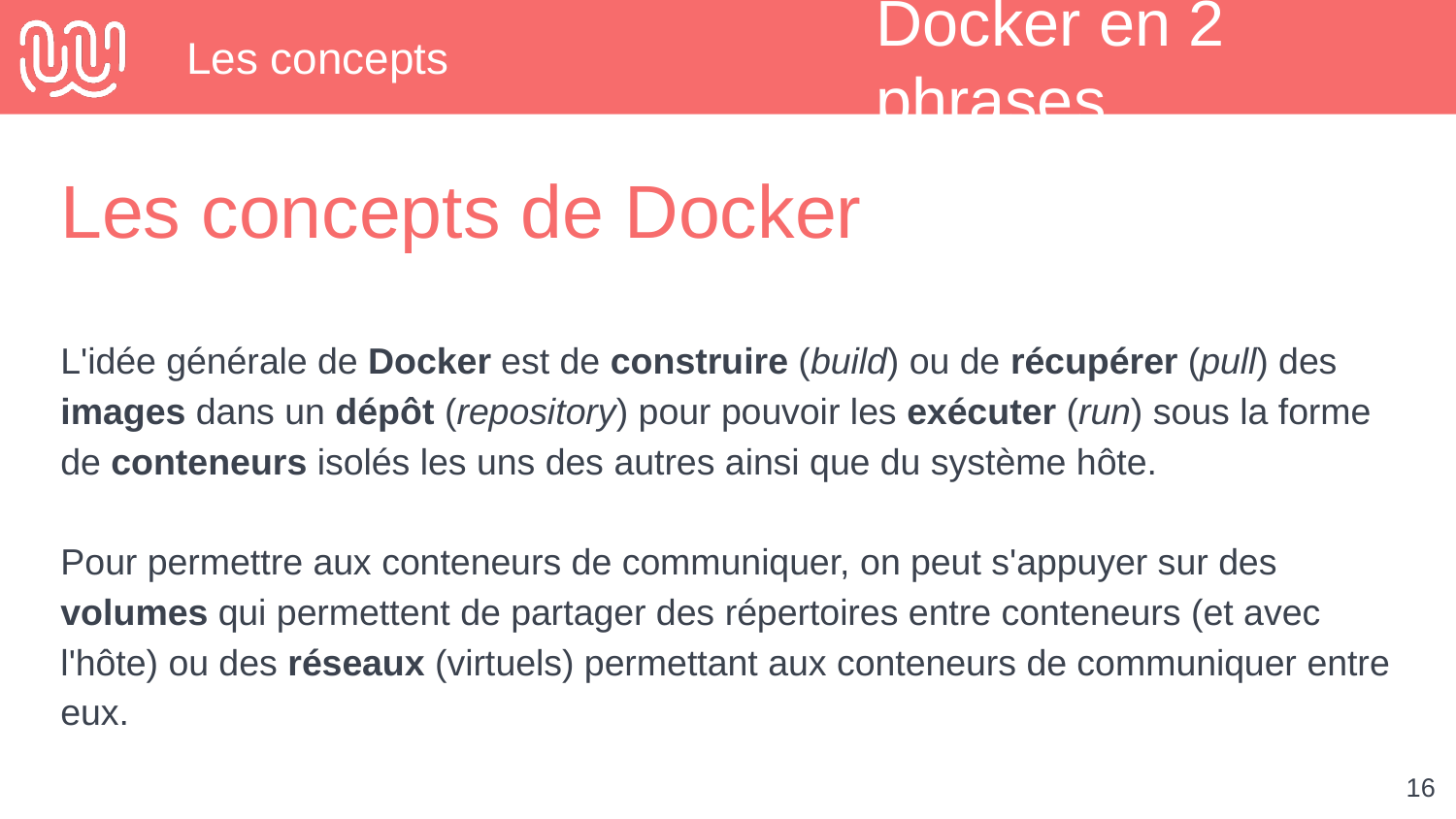

# Les concepts
Docker en 2 phrases
Les concepts de Docker
L'idée générale de Docker est de construire (build) ou de récupérer (pull) des images dans un dépôt (repository) pour pouvoir les exécuter (run) sous la forme de conteneurs isolés les uns des autres ainsi que du système hôte.

Pour permettre aux conteneurs de communiquer, on peut s'appuyer sur des volumes qui permettent de partager des répertoires entre conteneurs (et avec l'hôte) ou des réseaux (virtuels) permettant aux conteneurs de communiquer entre eux.
16